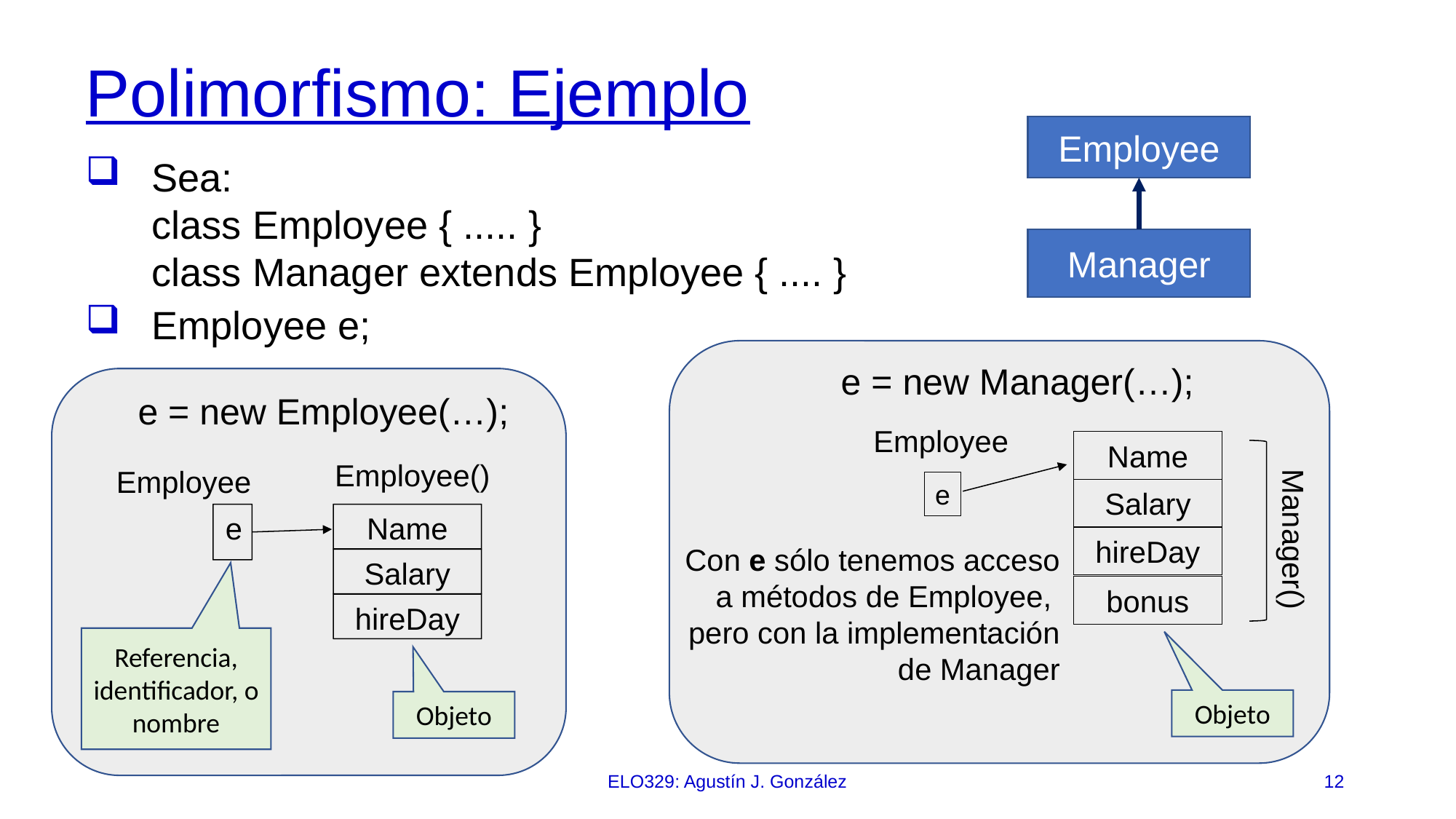

# Polimorfismo: Ejemplo
Employee
Sea:
class Employee { ..... }
class Manager extends Employee { .... }
Employee e;
Manager

 e = new Manager(…);

    e = new Employee(…);

Employee
Name

e
Salary

Manager()
hireDay
Con e sólo tenemos acceso
 a métodos de Employee,
pero con la implementación
de Manager
bonus
Objeto
Employee()
Employee

e

Name

Salary

hireDay
Referencia, identificador, o nombre
Objeto
ELO329: Agustín J. González
12